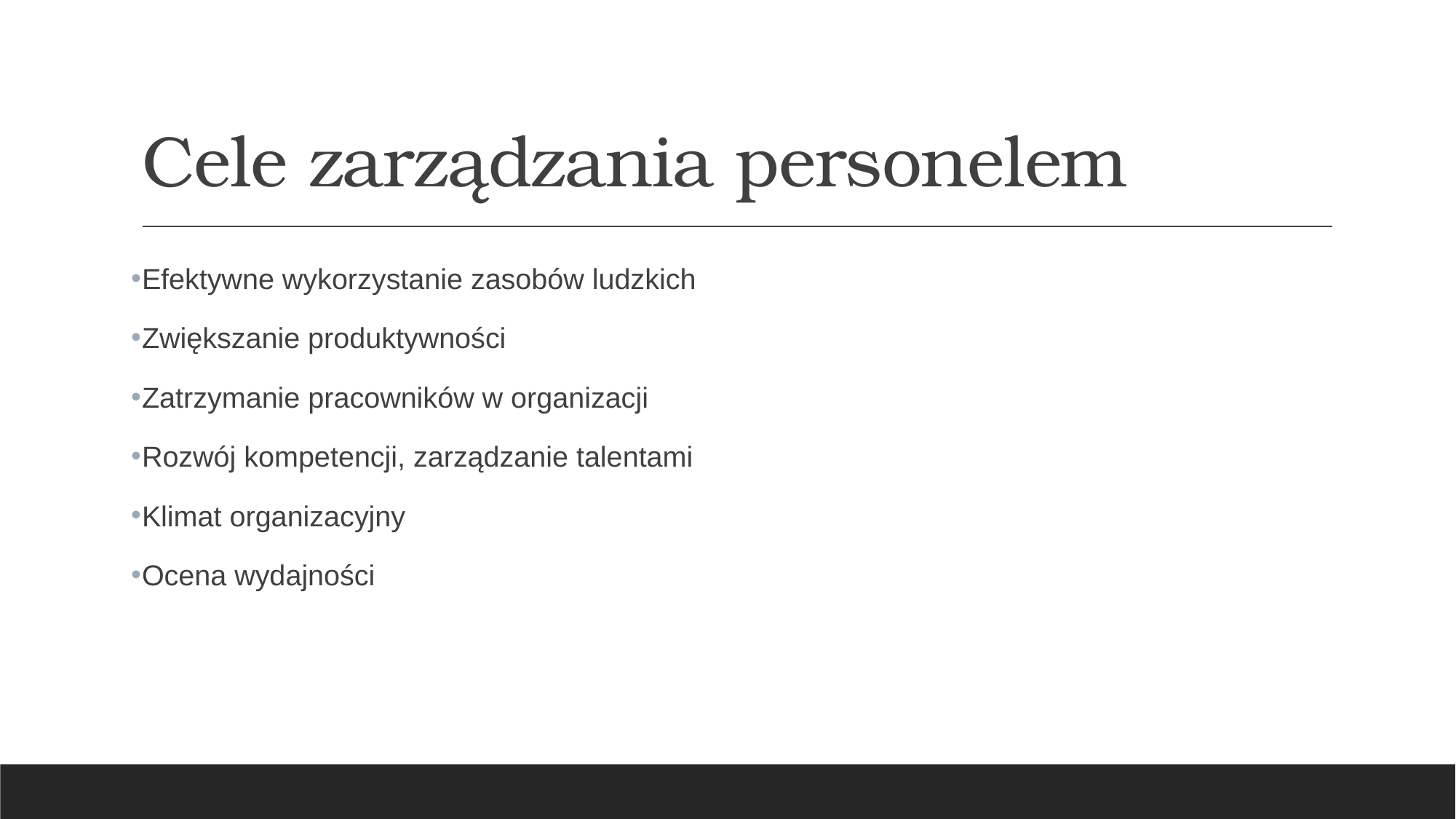

# Cele zarządzania personelem
Efektywne wykorzystanie zasobów ludzkich
Zwiększanie produktywności
Zatrzymanie pracowników w organizacji
Rozwój kompetencji, zarządzanie talentami
Klimat organizacyjny
Ocena wydajności